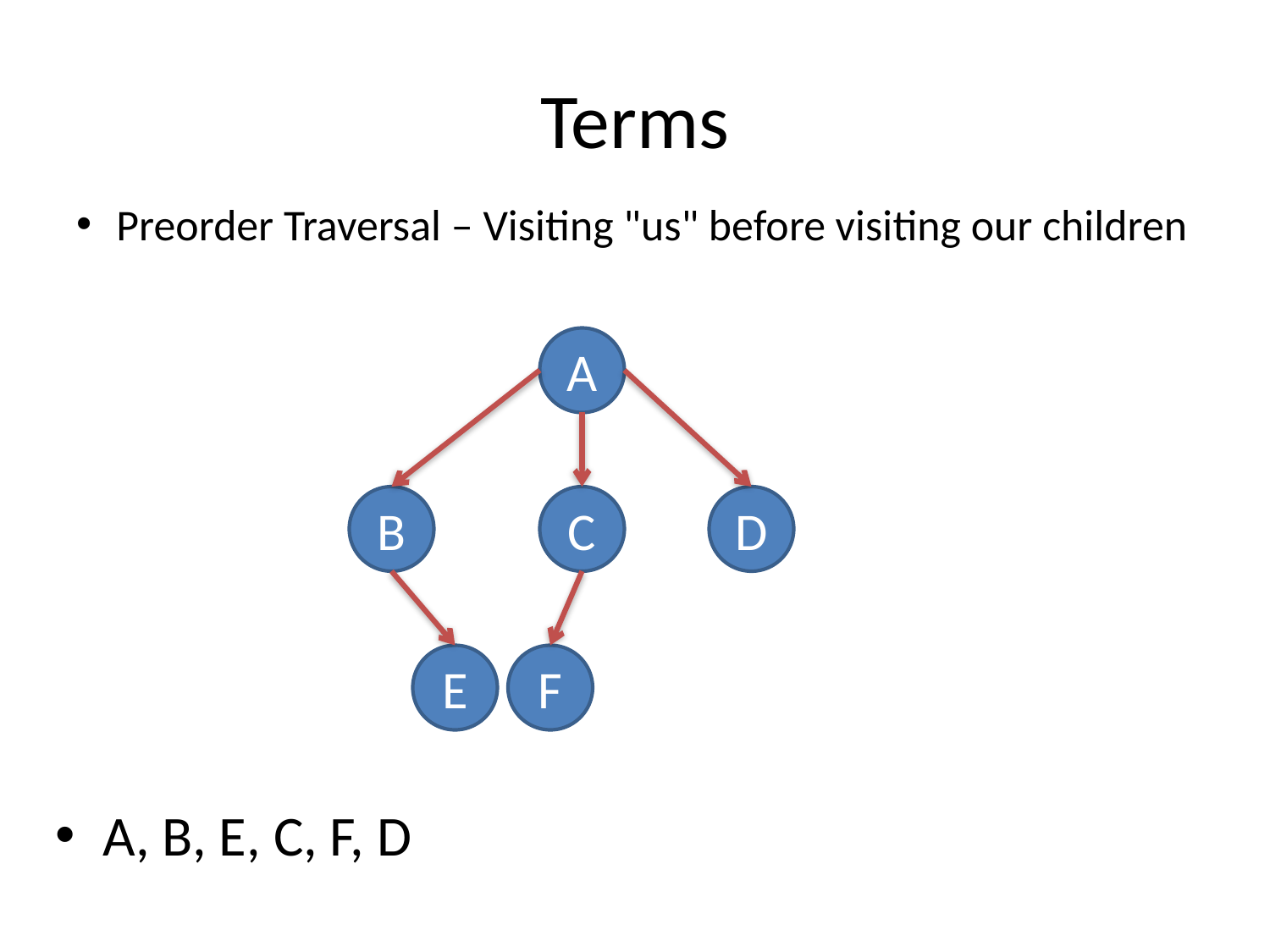

# Terms
Preorder Traversal – Visiting "us" before visiting our children
A
B
C
D
E
F
A, B, E, C, F, D